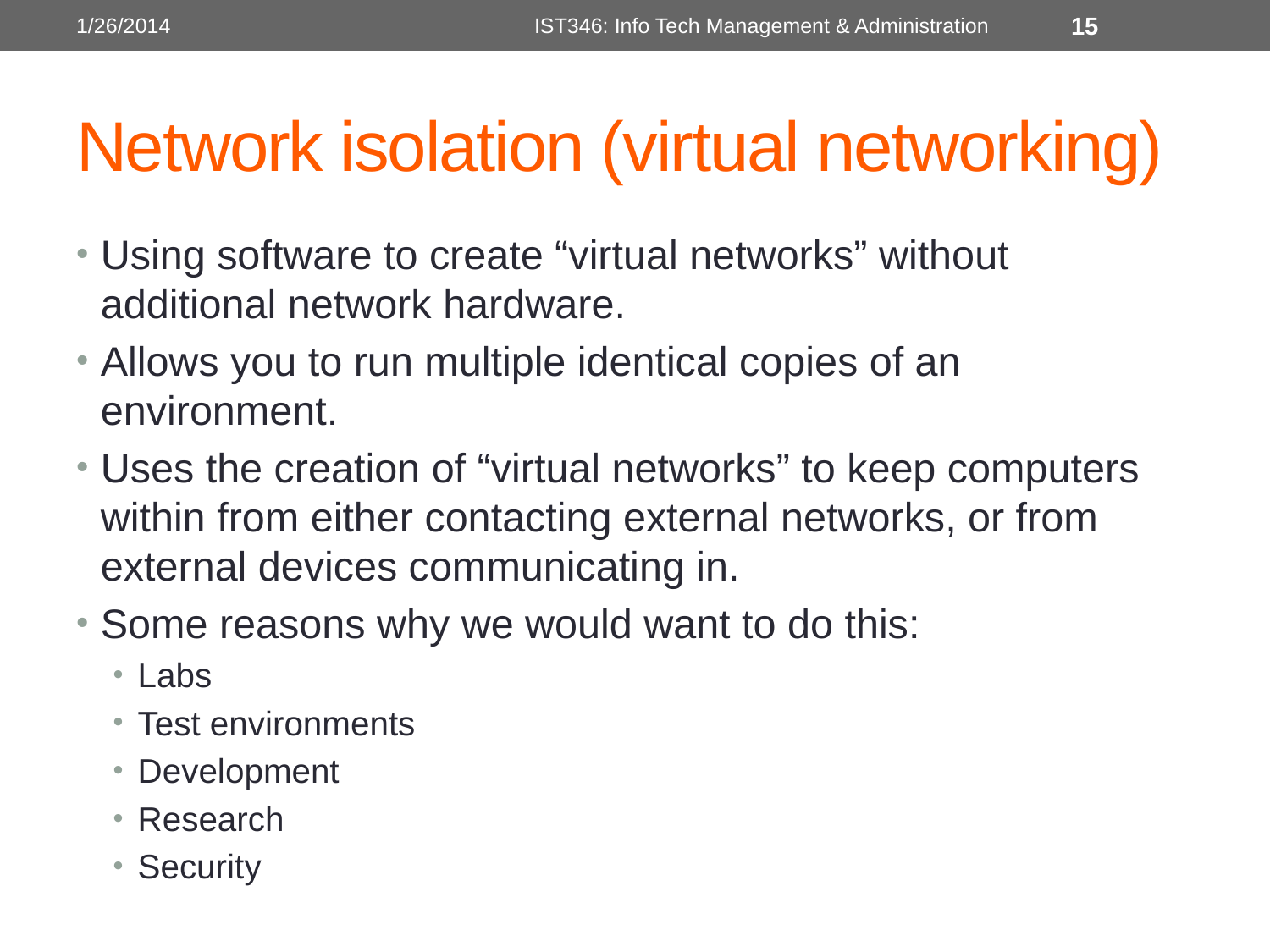

1/26/2014
IST346: Info Tech Management & Administration
15
# Network isolation (virtual networking)
Using software to create “virtual networks” without additional network hardware.
Allows you to run multiple identical copies of an environment.
Uses the creation of “virtual networks” to keep computers within from either contacting external networks, or from external devices communicating in.
Some reasons why we would want to do this:
Labs
Test environments
Development
Research
Security